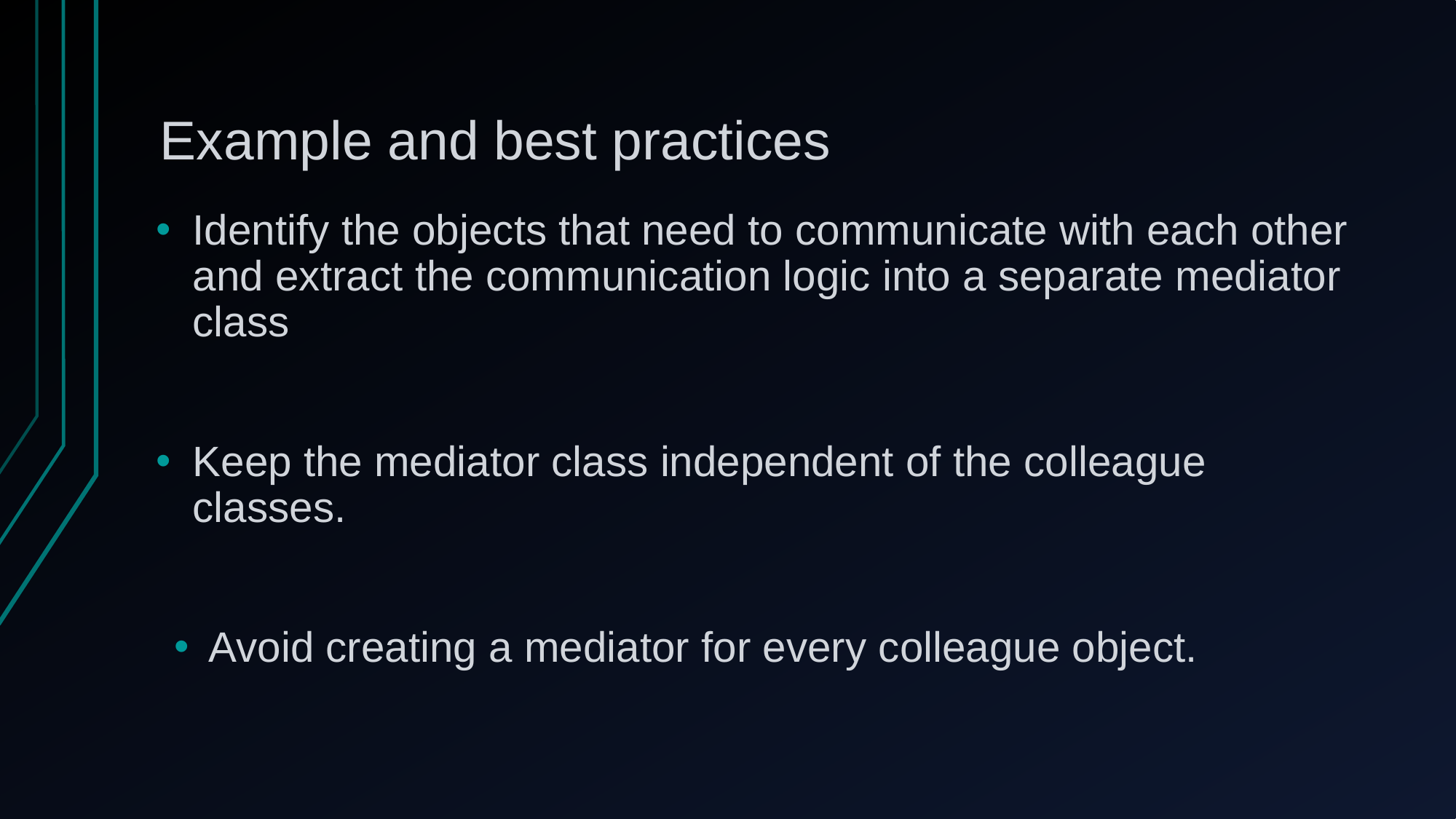

# Example and best practices
Identify the objects that need to communicate with each other and extract the communication logic into a separate mediator class

Keep the mediator class independent of the colleague classes.

Avoid creating a mediator for every colleague object.